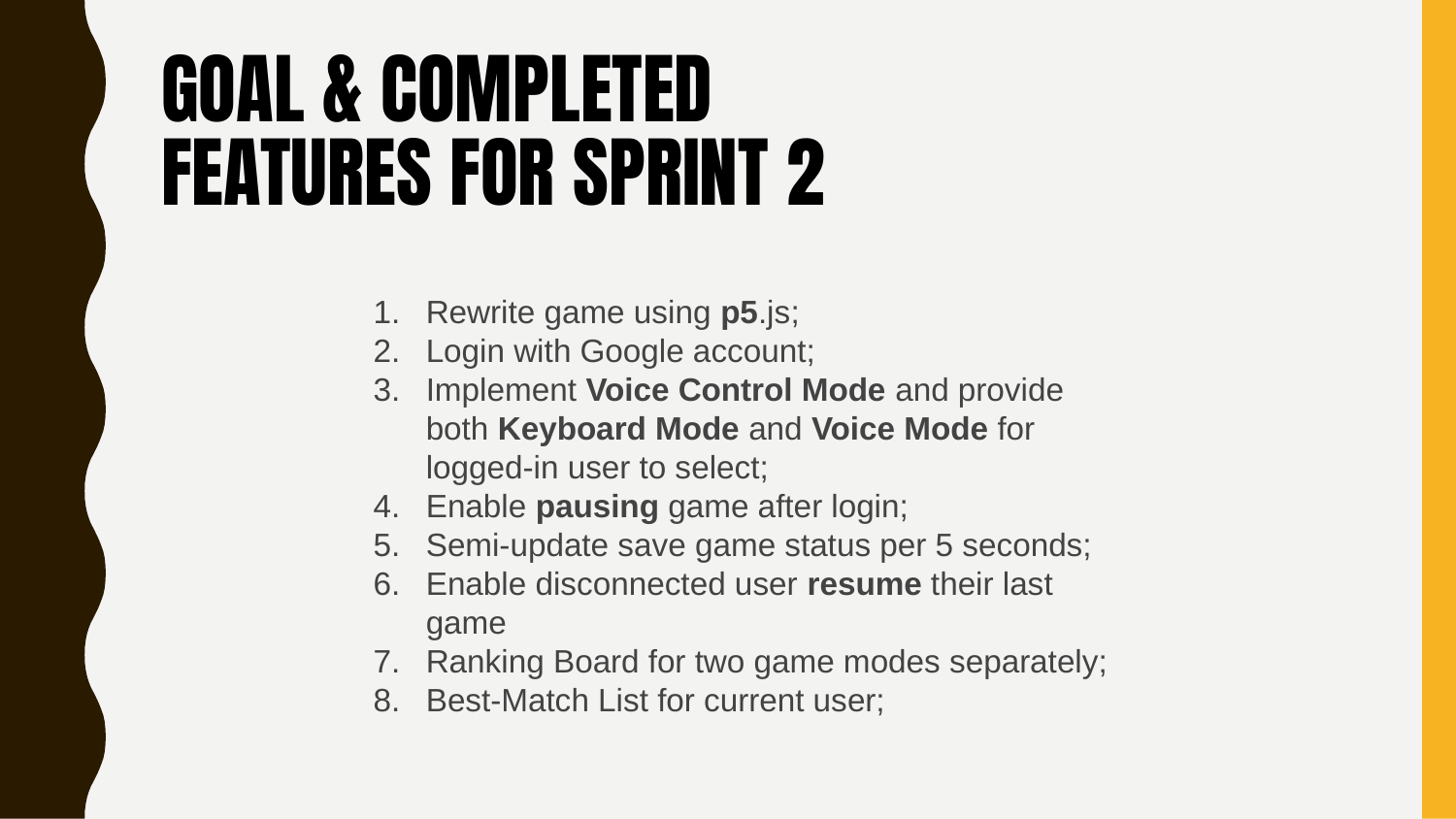

# GOAL & COMPLETED FEATURES FOR SPRINT 2
Rewrite game using p5.js;
Login with Google account;
Implement Voice Control Mode and provide both Keyboard Mode and Voice Mode for logged-in user to select;
Enable pausing game after login;
Semi-update save game status per 5 seconds;
Enable disconnected user resume their last game
Ranking Board for two game modes separately;
Best-Match List for current user;